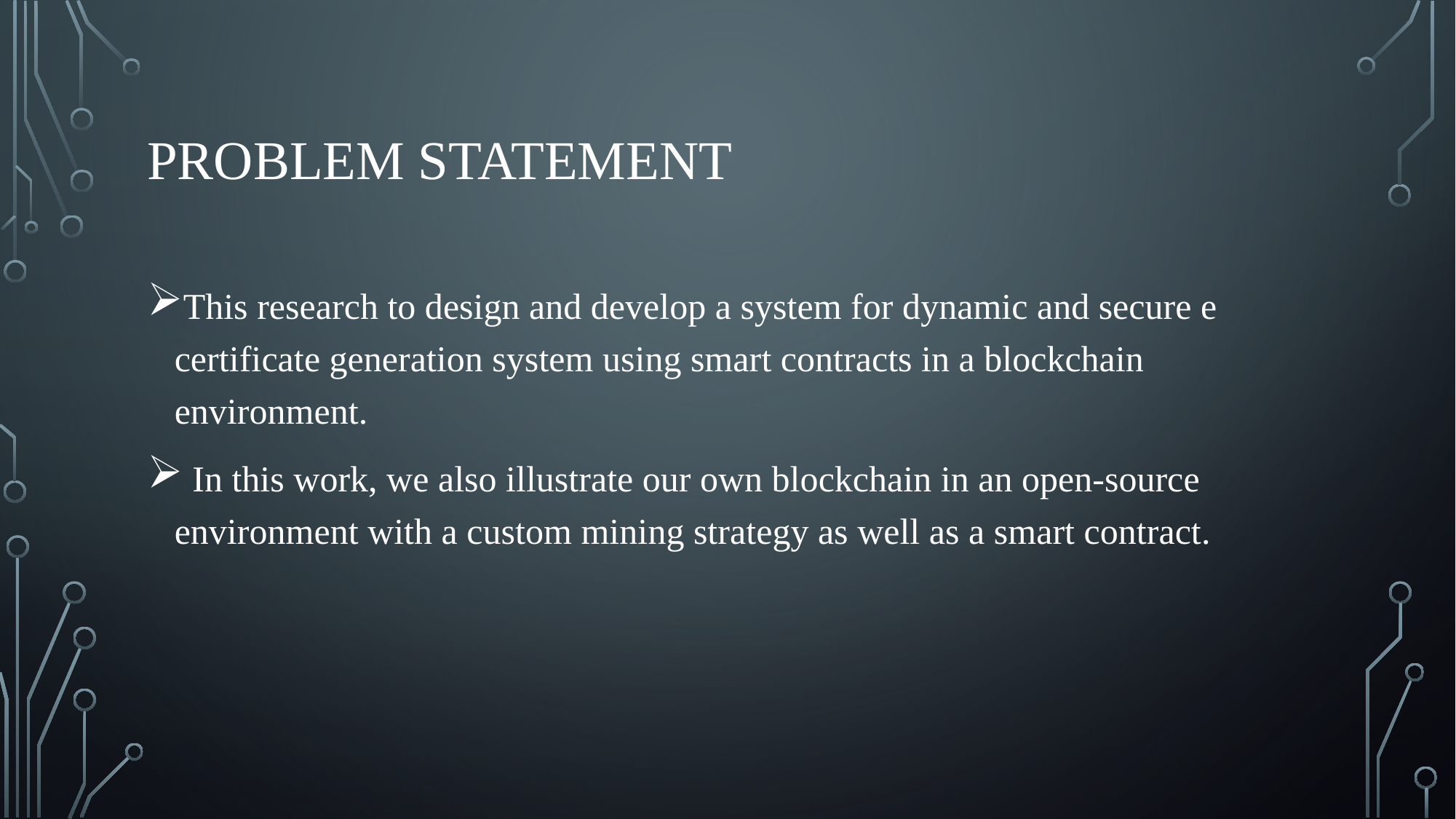

# PROBLEM STATEMENT
This research to design and develop a system for dynamic and secure e certificate generation system using smart contracts in a blockchain environment.
 In this work, we also illustrate our own blockchain in an open-source environment with a custom mining strategy as well as a smart contract.